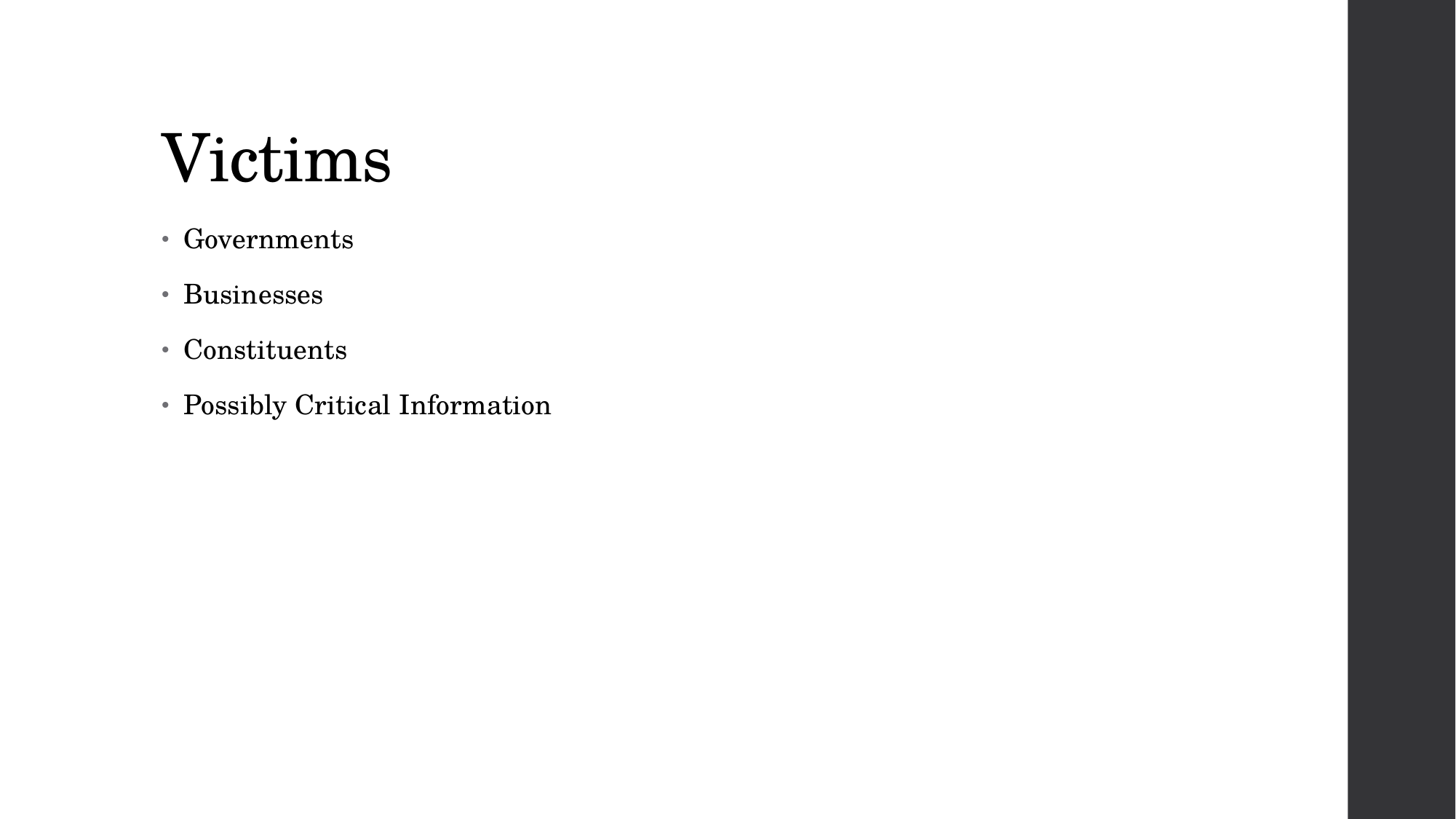

# Victims
Governments
Businesses
Constituents
Possibly Critical Information